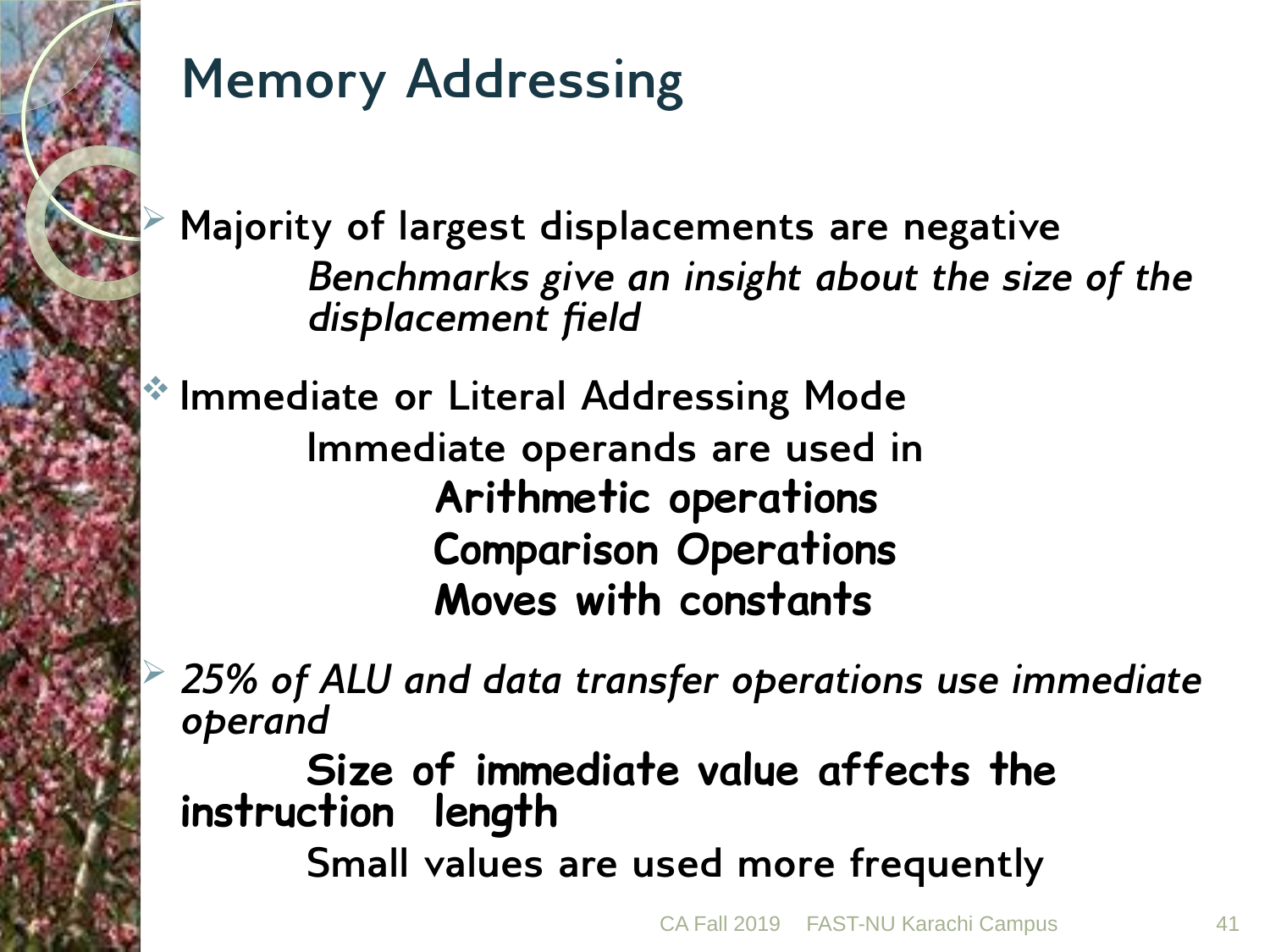

# Memory Addressing
Majority of largest displacements are negative
		Benchmarks give an insight about the size of the 	displacement field

Immediate or Literal Addressing Mode
		Immediate operands are used in
			Arithmetic operations
			Comparison Operations
			Moves with constants

25% of ALU and data transfer operations use immediate operand
		Size of immediate value affects the instruction 	length
		Small values are used more frequently
CA Fall 2019
FAST-NU Karachi Campus
41